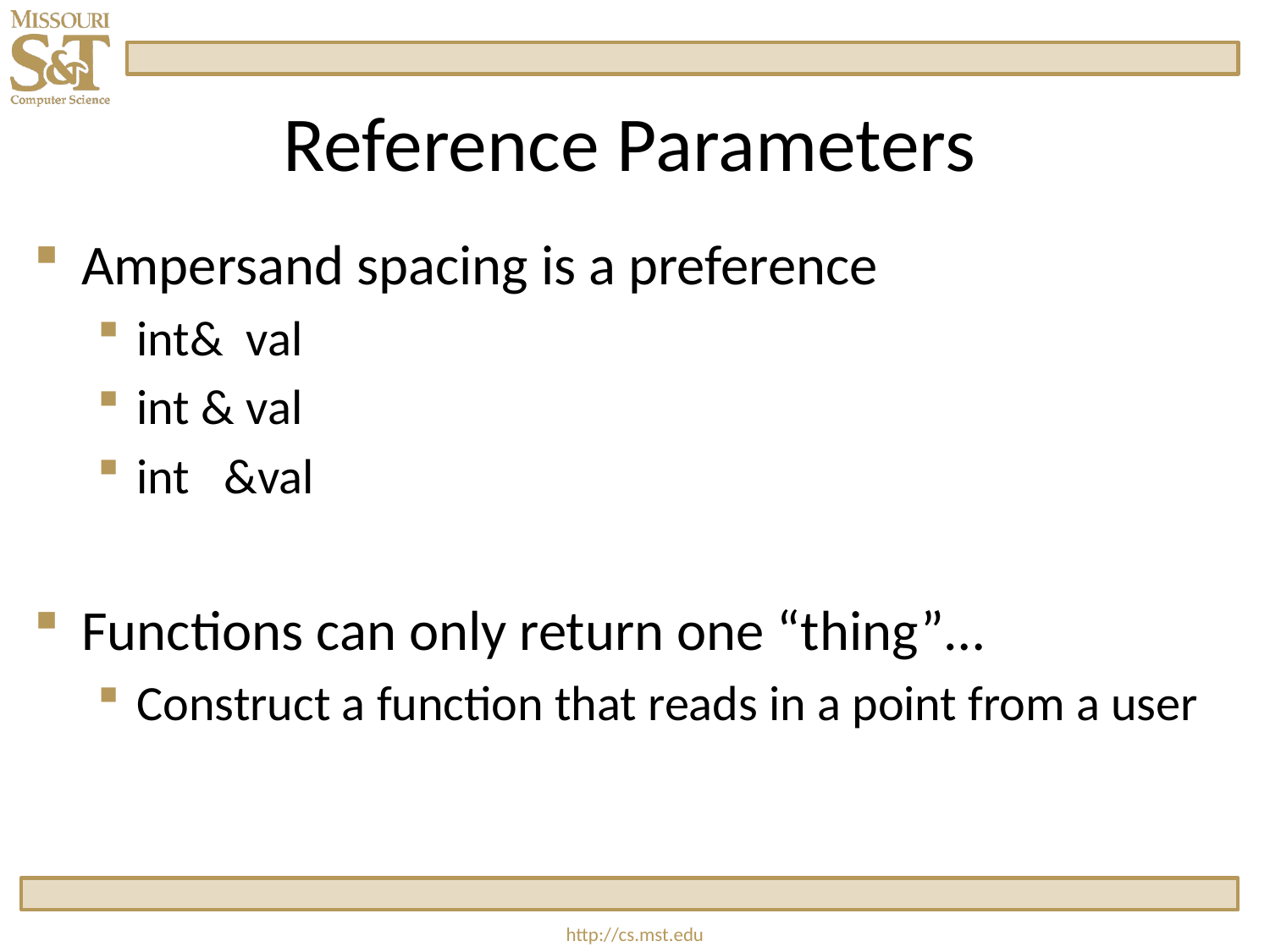

# Reference Parameters
Ampersand spacing is a preference
int&  val
int & val
int   &val

Functions can only return one “thing”…
Construct a function that reads in a point from a user